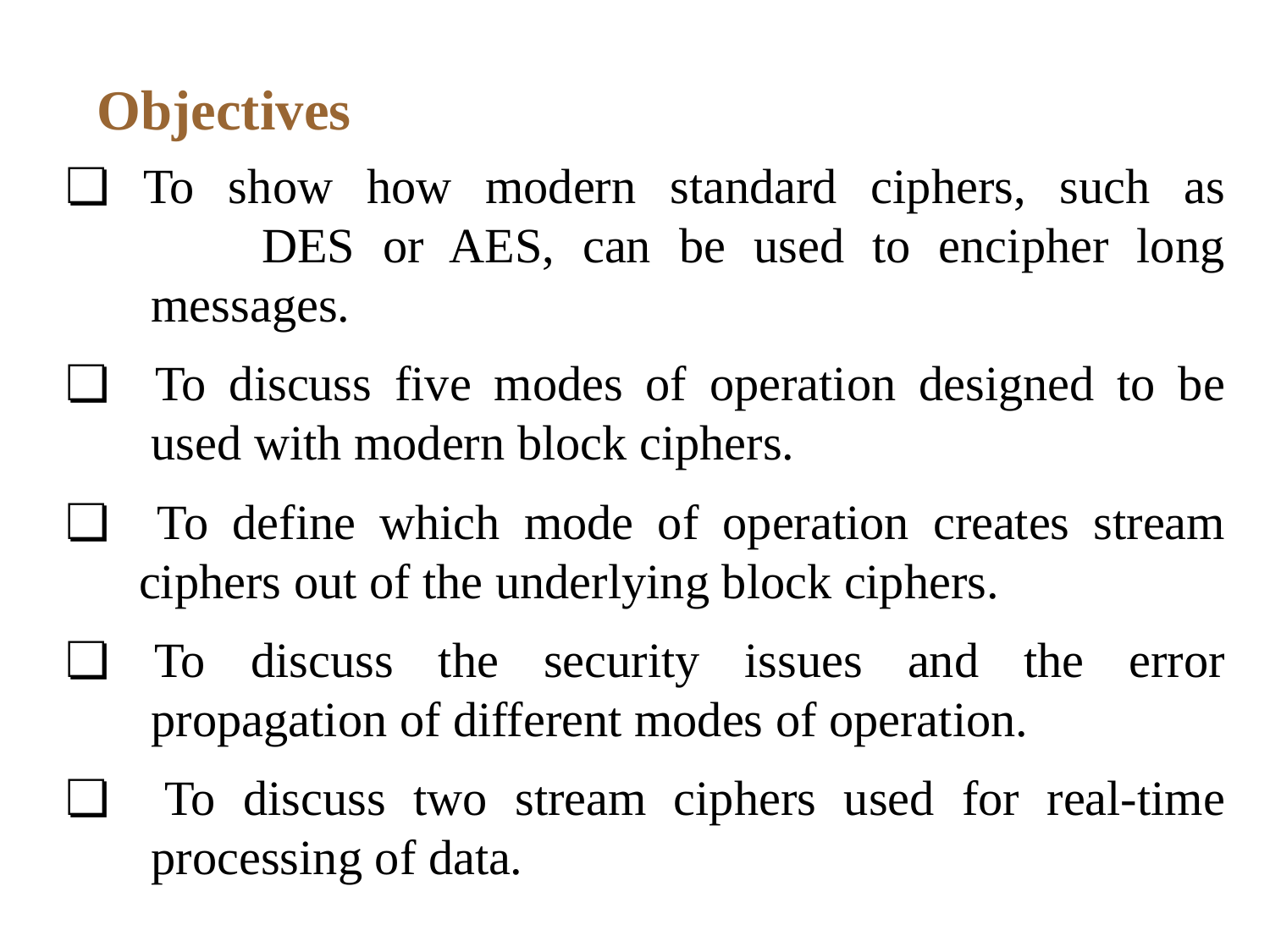

Objectives
❏ To show how modern standard ciphers, such as
       DES or AES, can be used to encipher long
       messages.
❏  To discuss five modes of operation designed to be
       used with modern block ciphers.
❏  To define which mode of operation creates stream
      ciphers out of the underlying block ciphers.
❏ To discuss the security issues and the error
       propagation of different modes of operation.
❏  To discuss two stream ciphers used for real-time
       processing of data.